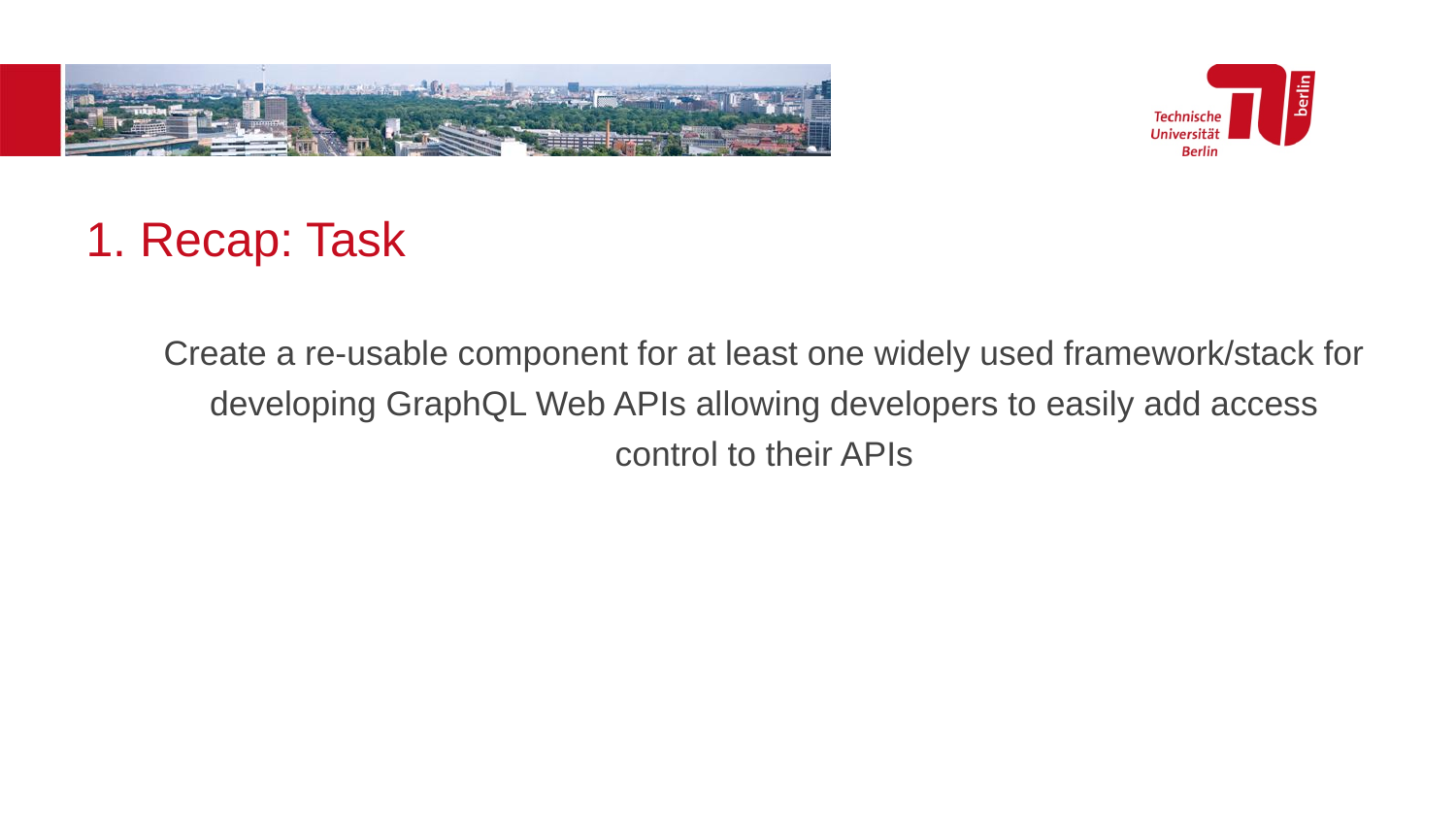

# 1. Recap: Task

Create a re-usable component for at least one widely used framework/stack for developing GraphQL Web APIs allowing developers to easily add access control to their APIs